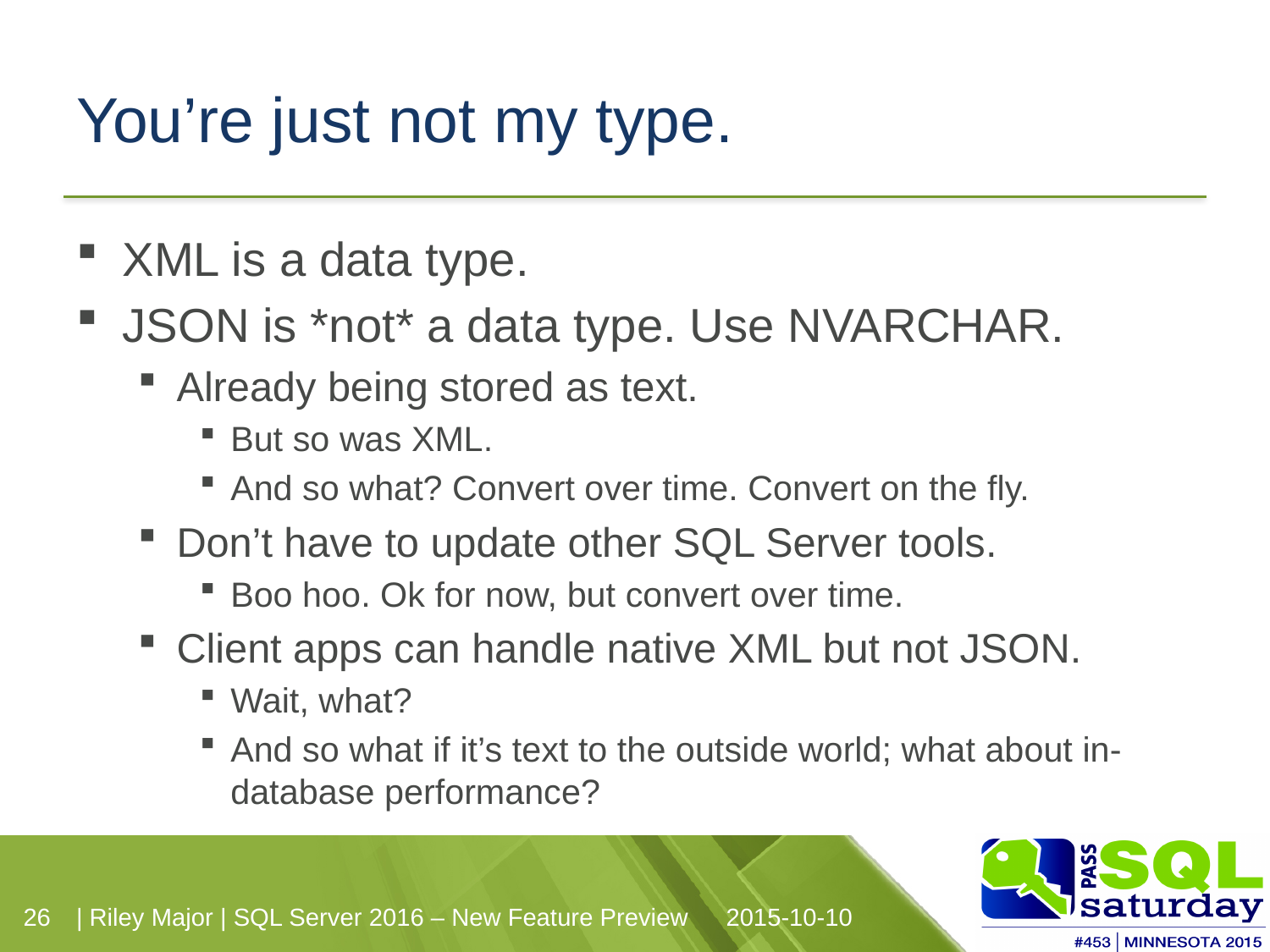

# You’re just not my type.
XML is a data type.
JSON is *not* a data type. Use NVARCHAR.
Already being stored as text.
But so was XML.
And so what? Convert over time. Convert on the fly.
Don’t have to update other SQL Server tools.
Boo hoo. Ok for now, but convert over time.
Client apps can handle native XML but not JSON.
Wait, what?
And so what if it’s text to the outside world; what about in-database performance?
| Riley Major | SQL Server 2016 – New Feature Preview
2015-10-10
26